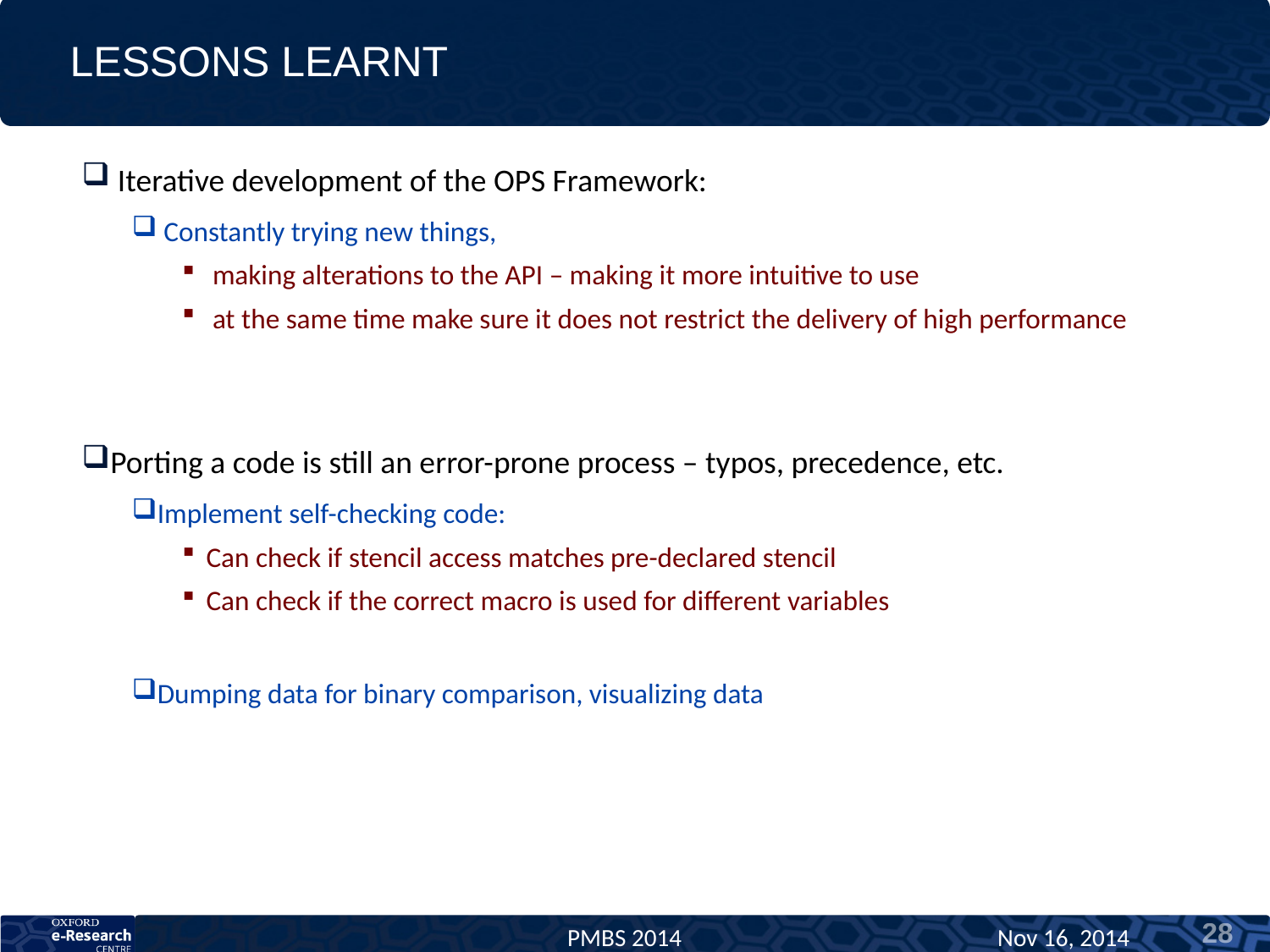

# Lessons Learnt
 Iterative development of the OPS Framework:
 Constantly trying new things,
 making alterations to the API – making it more intuitive to use
 at the same time make sure it does not restrict the delivery of high performance

Porting a code is still an error-prone process – typos, precedence, etc.
Implement self-checking code:
Can check if stencil access matches pre-declared stencil
Can check if the correct macro is used for different variables

Dumping data for binary comparison, visualizing data